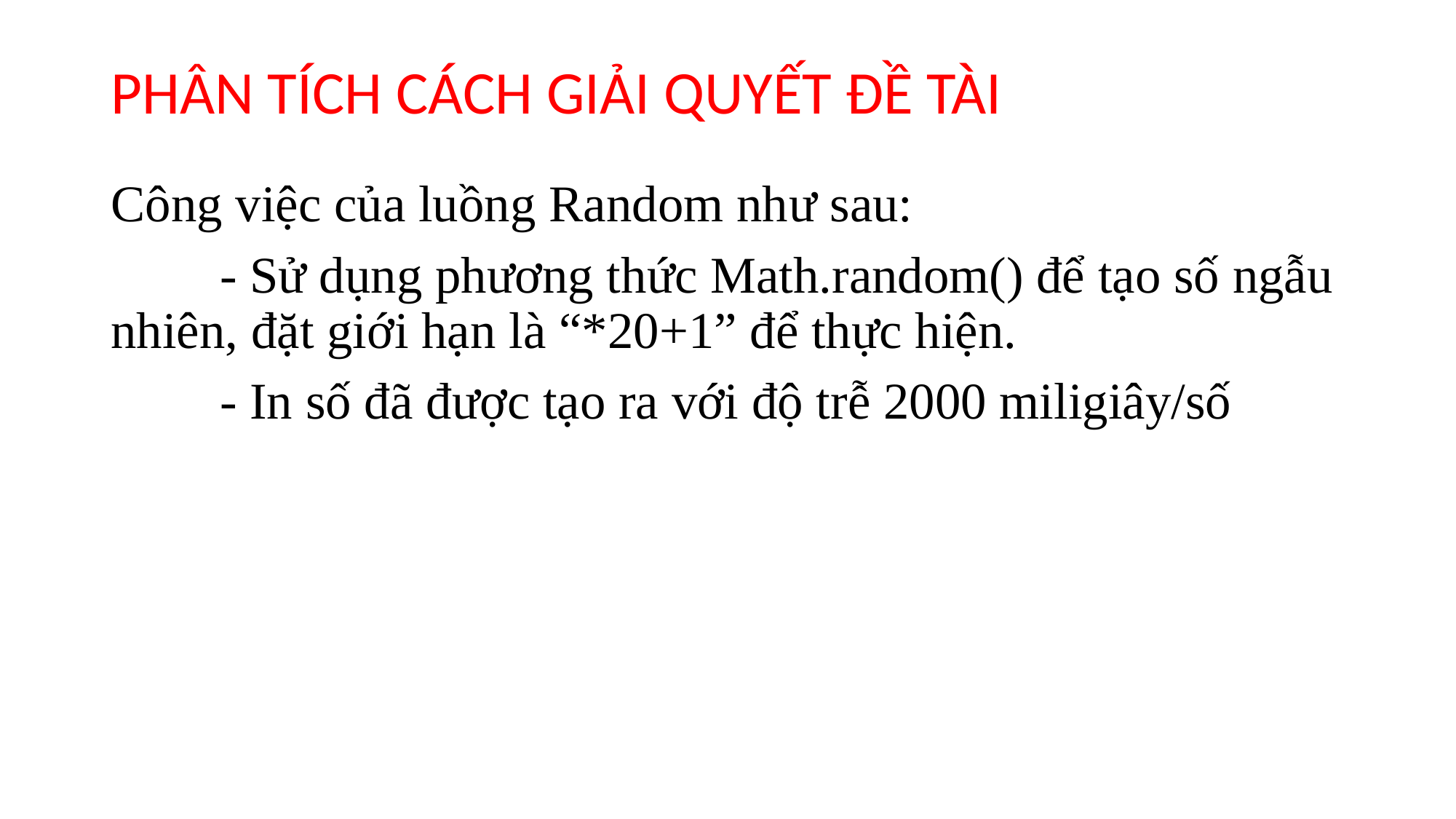

# PHÂN TÍCH CÁCH GIẢI QUYẾT ĐỀ TÀI
Công việc của luồng Random như sau:
	- Sử dụng phương thức Math.random() để tạo số ngẫu nhiên, đặt giới hạn là “*20+1” để thực hiện.
	- In số đã được tạo ra với độ trễ 2000 miligiây/số